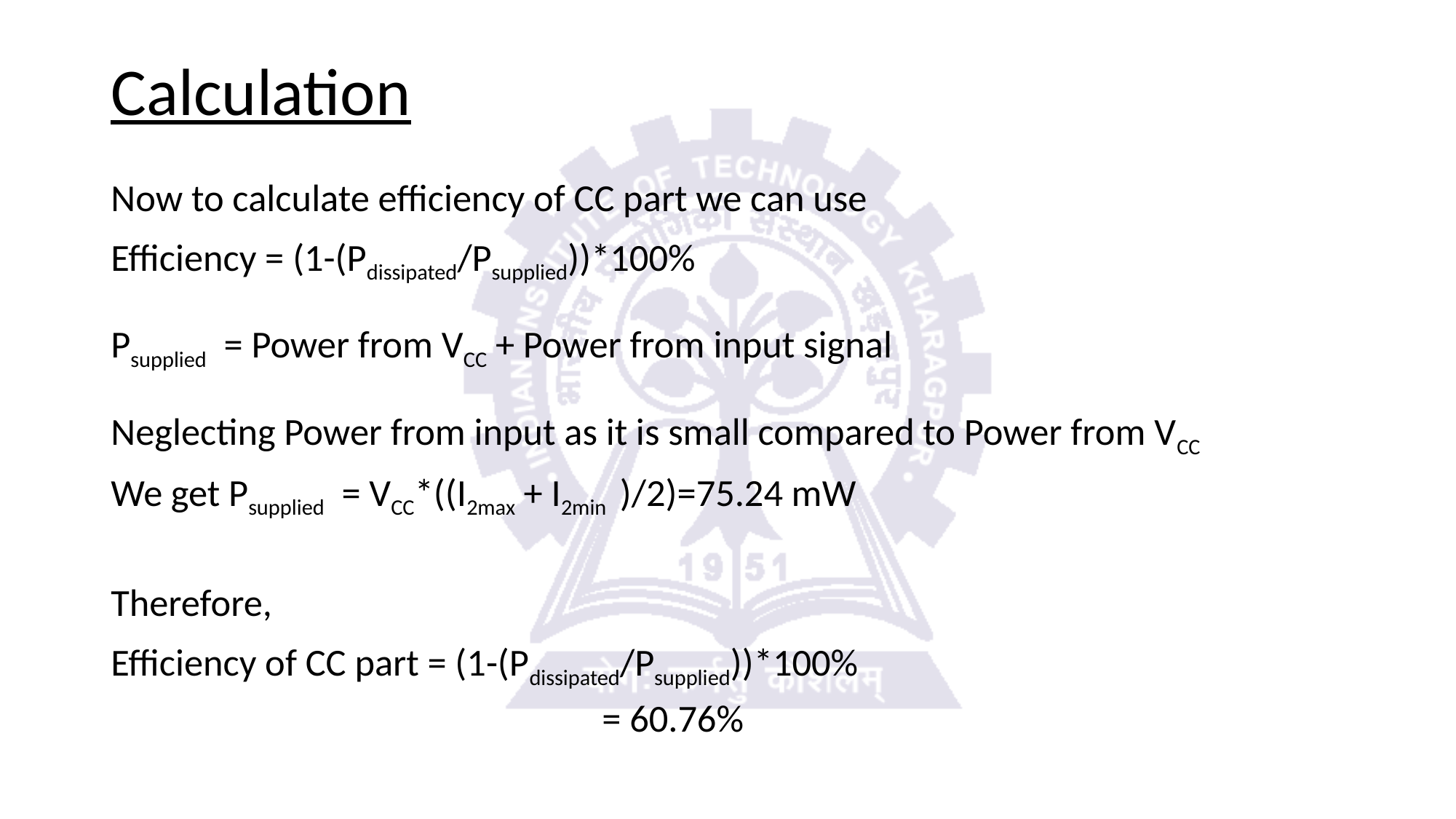

# Calculation
Now to calculate efficiency of CC part we can use
Efficiency = (1-(Pdissipated/Psupplied))*100%

Psupplied  = Power from VCC + Power from input signal

Neglecting Power from input as it is small compared to Power from VCC
We get Psupplied  = VCC*((I2max + I2min  )/2)=75.24 mW

Therefore,
Efficiency of CC part = (1-(Pdissipated/Psupplied))*100%
					= 60.76%